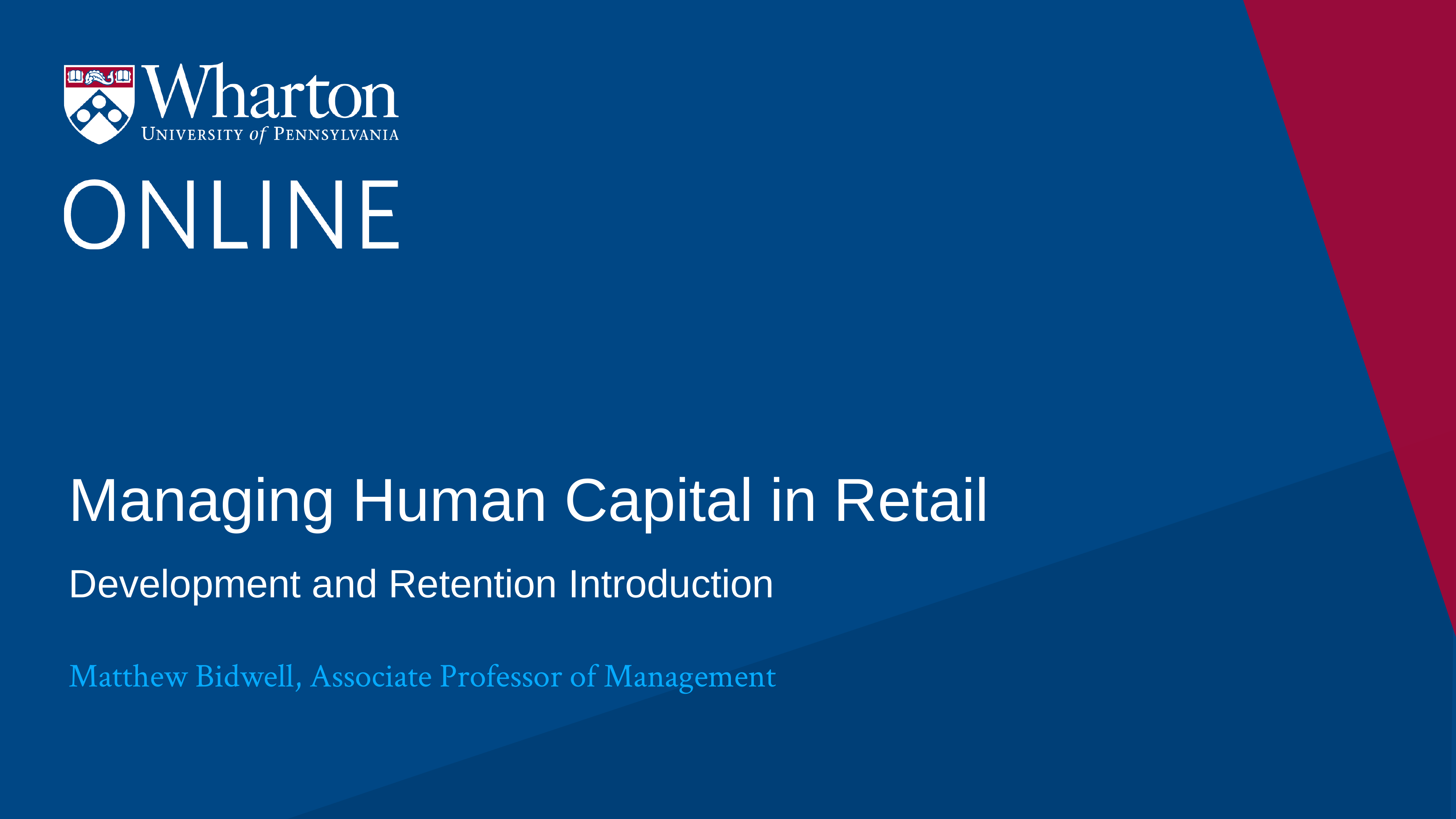

# Managing Human Capital in Retail
Development and Retention Introduction
Matthew Bidwell, Associate Professor of Management